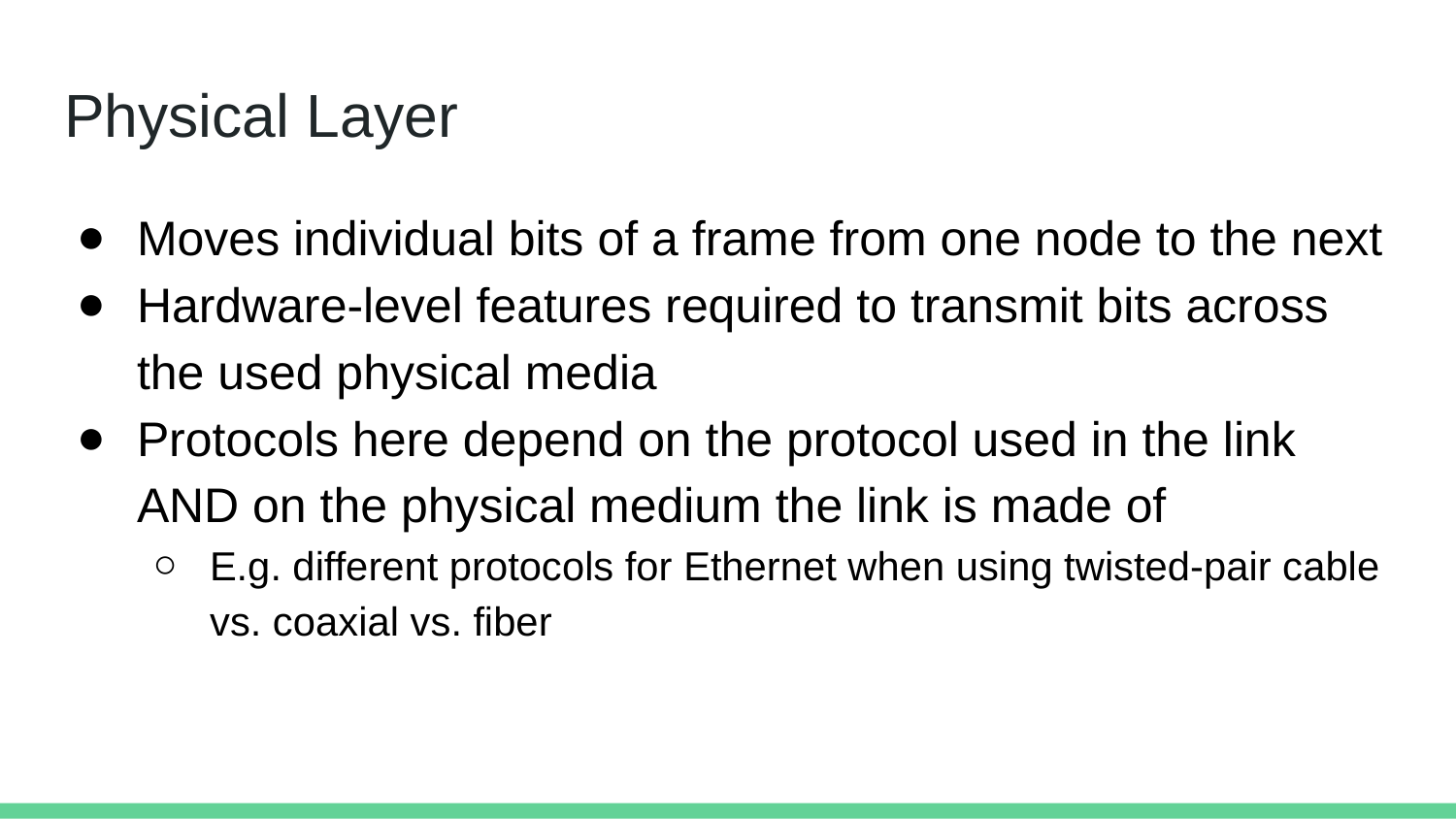

# Physical Layer
Moves individual bits of a frame from one node to the next
Hardware-level features required to transmit bits across the used physical media
Protocols here depend on the protocol used in the link AND on the physical medium the link is made of
E.g. different protocols for Ethernet when using twisted-pair cable vs. coaxial vs. fiber